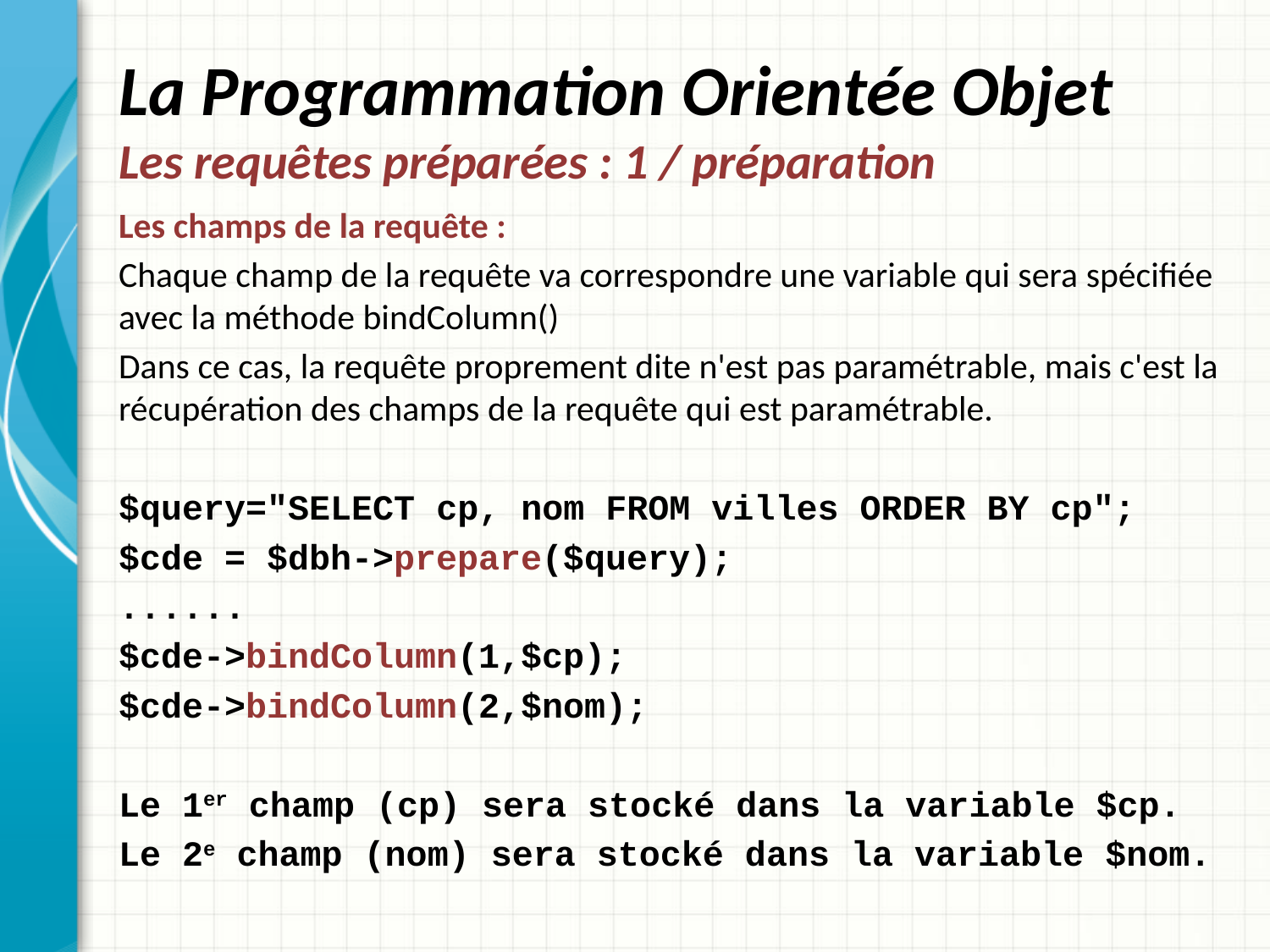

# La Programmation Orientée Objet Les requêtes préparées : 1 / préparation
Les champs de la requête :
Chaque champ de la requête va correspondre une variable qui sera spécifiée avec la méthode bindColumn()
Dans ce cas, la requête proprement dite n'est pas paramétrable, mais c'est la récupération des champs de la requête qui est paramétrable.

$query="SELECT cp, nom FROM villes ORDER BY cp";
$cde = $dbh->prepare($query);
......
$cde->bindColumn(1,$cp);
$cde->bindColumn(2,$nom);

Le 1er champ (cp) sera stocké dans la variable $cp.
Le 2e champ (nom) sera stocké dans la variable $nom.